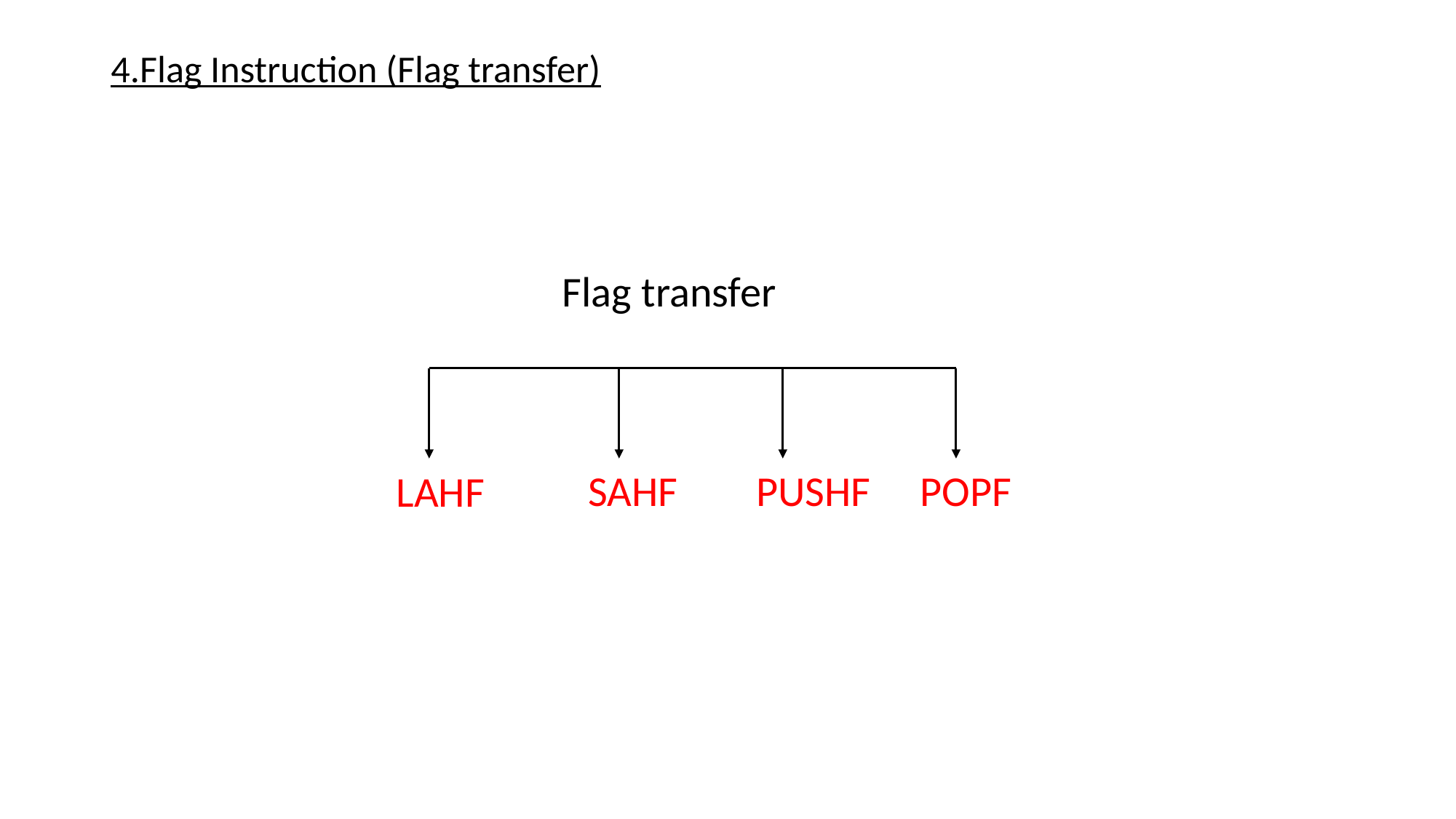

# 4.Flag Instruction (Flag transfer)
Flag transfer
   SAHF
PUSHF
LAHF
POPF